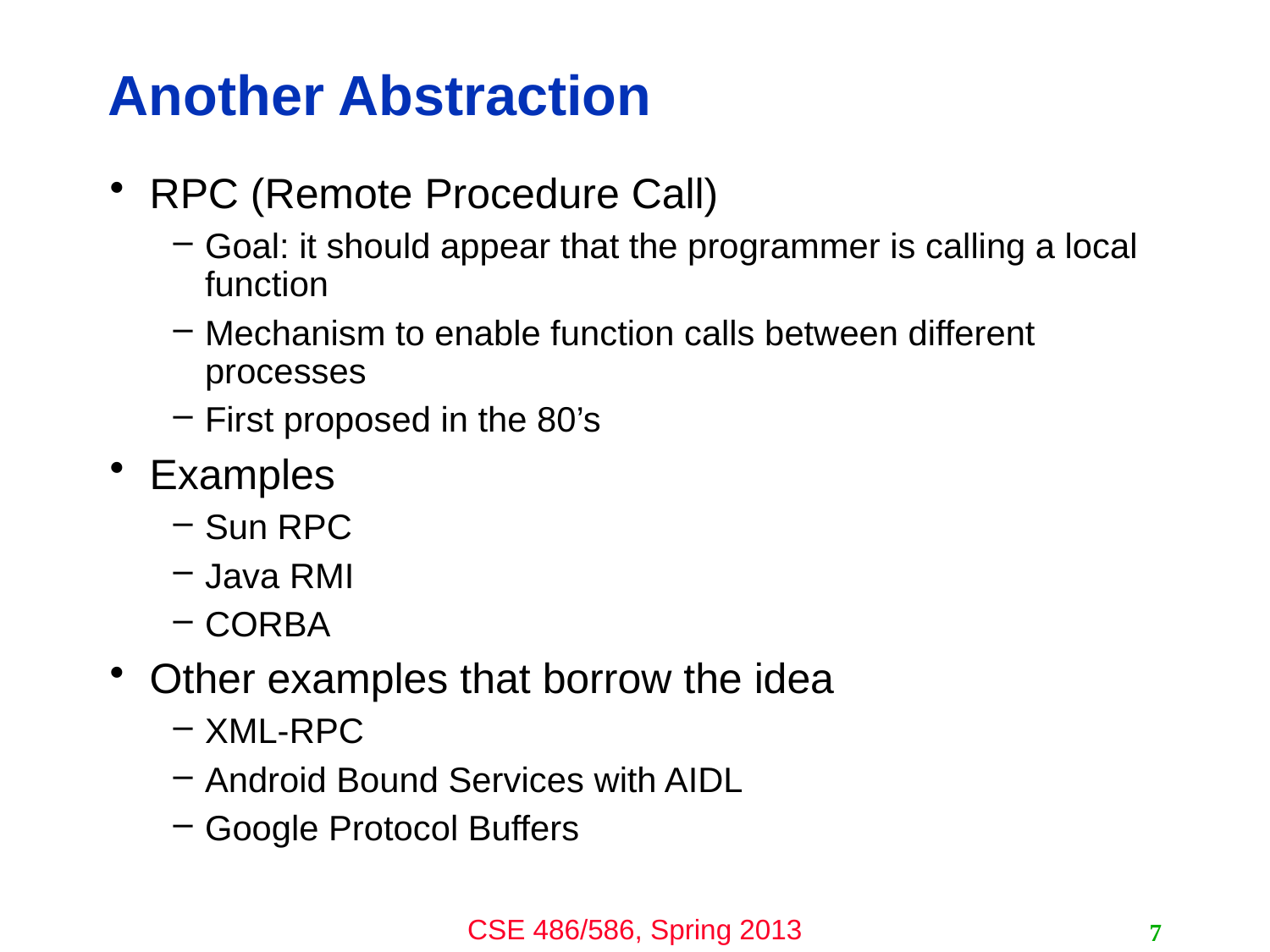

# Another Abstraction
RPC (Remote Procedure Call)
Goal: it should appear that the programmer is calling a local function
Mechanism to enable function calls between different processes
First proposed in the 80’s
Examples
Sun RPC
Java RMI
CORBA
Other examples that borrow the idea
XML-RPC
Android Bound Services with AIDL
Google Protocol Buffers
7